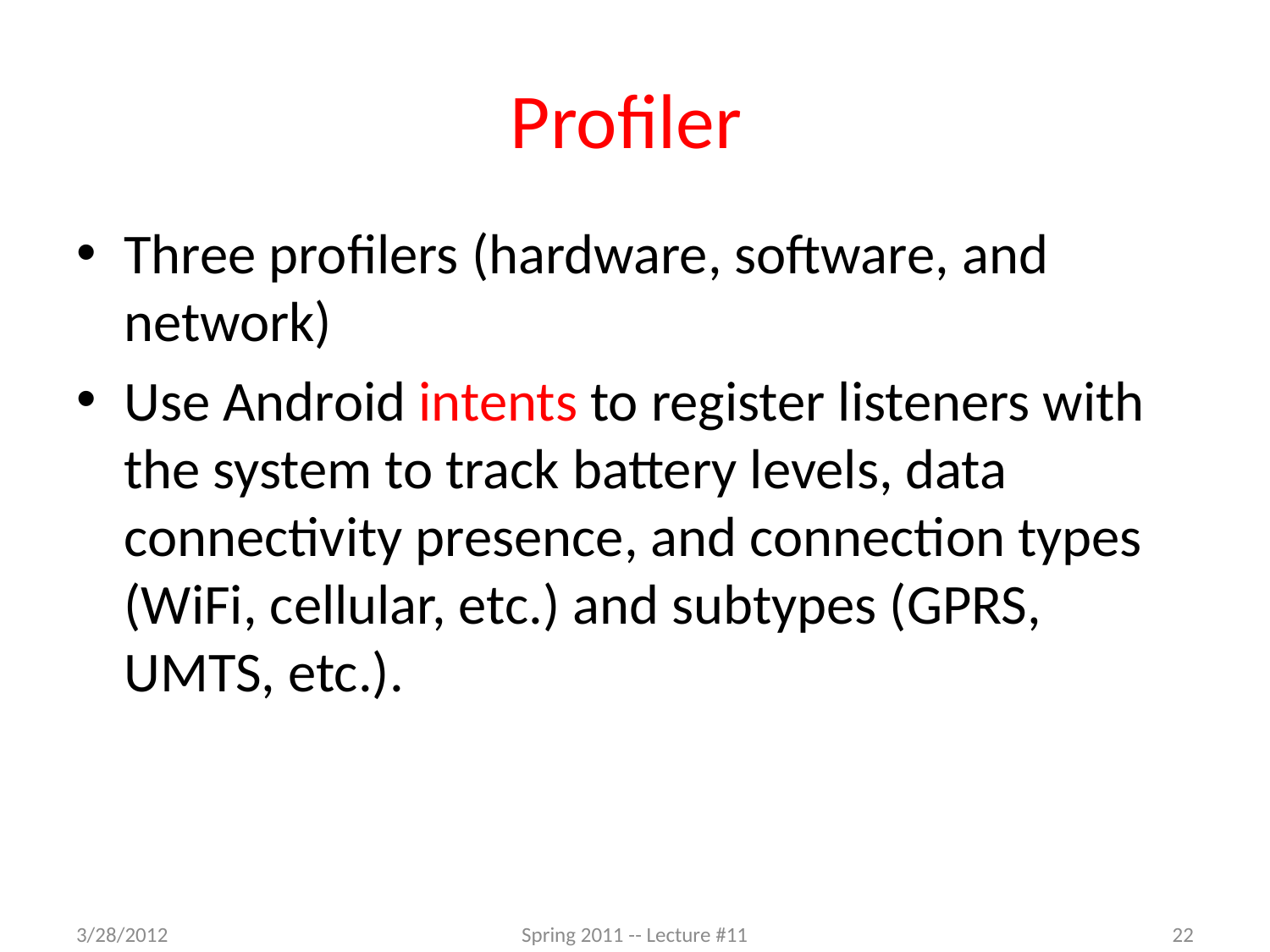

# Profiler
Three profilers (hardware, software, and network)
Use Android intents to register listeners with the system to track battery levels, data connectivity presence, and connection types (WiFi, cellular, etc.) and subtypes (GPRS, UMTS, etc.).
3/28/2012
Spring 2011 -- Lecture #11
22